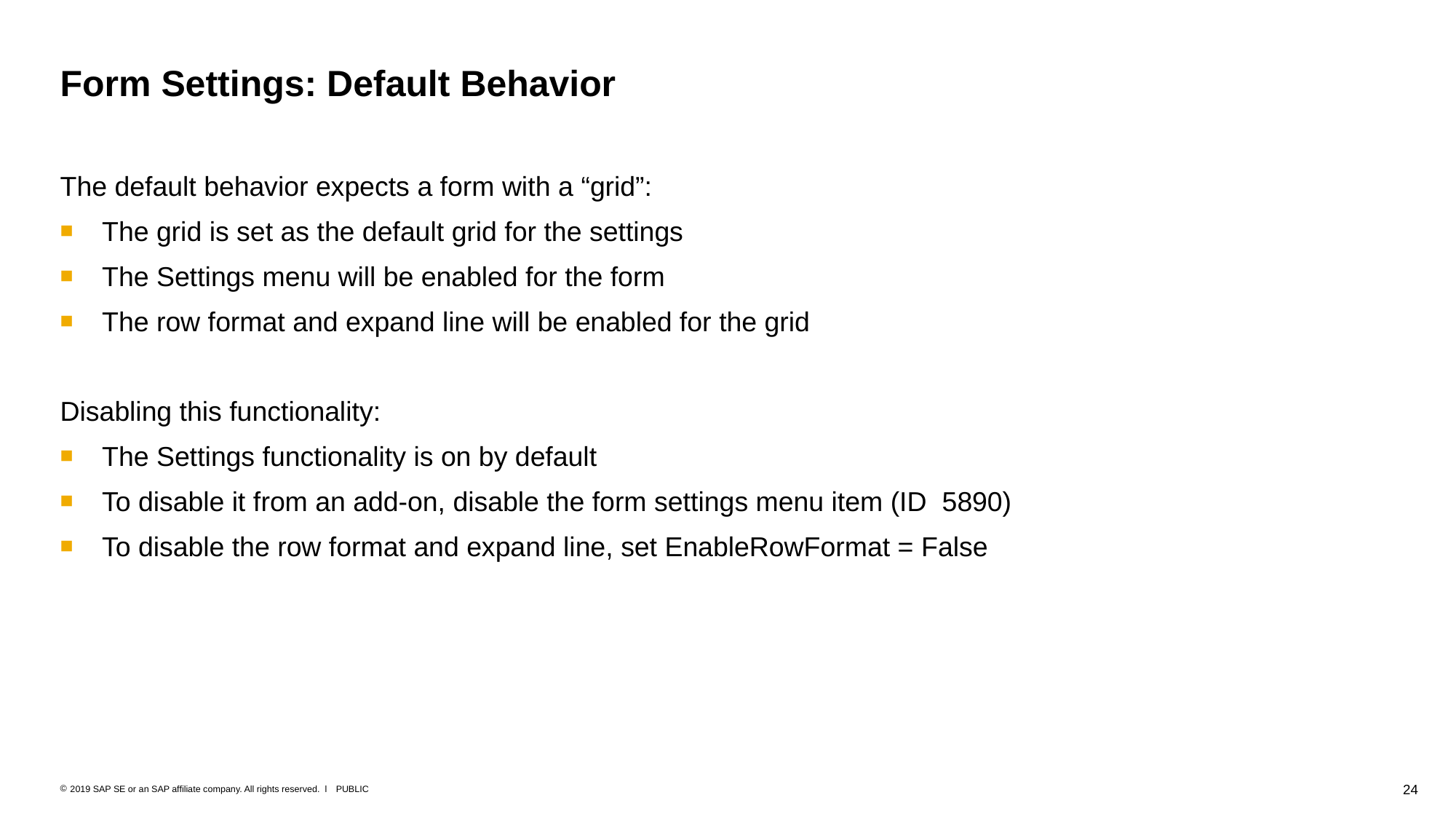

# Form Settings: Default Behavior
The default behavior expects a form with a “grid”:
The grid is set as the default grid for the settings
The Settings menu will be enabled for the form
The row format and expand line will be enabled for the grid

Disabling this functionality:
The Settings functionality is on by default
To disable it from an add-on, disable the form settings menu item (ID  5890)
To disable the row format and expand line, set EnableRowFormat = False